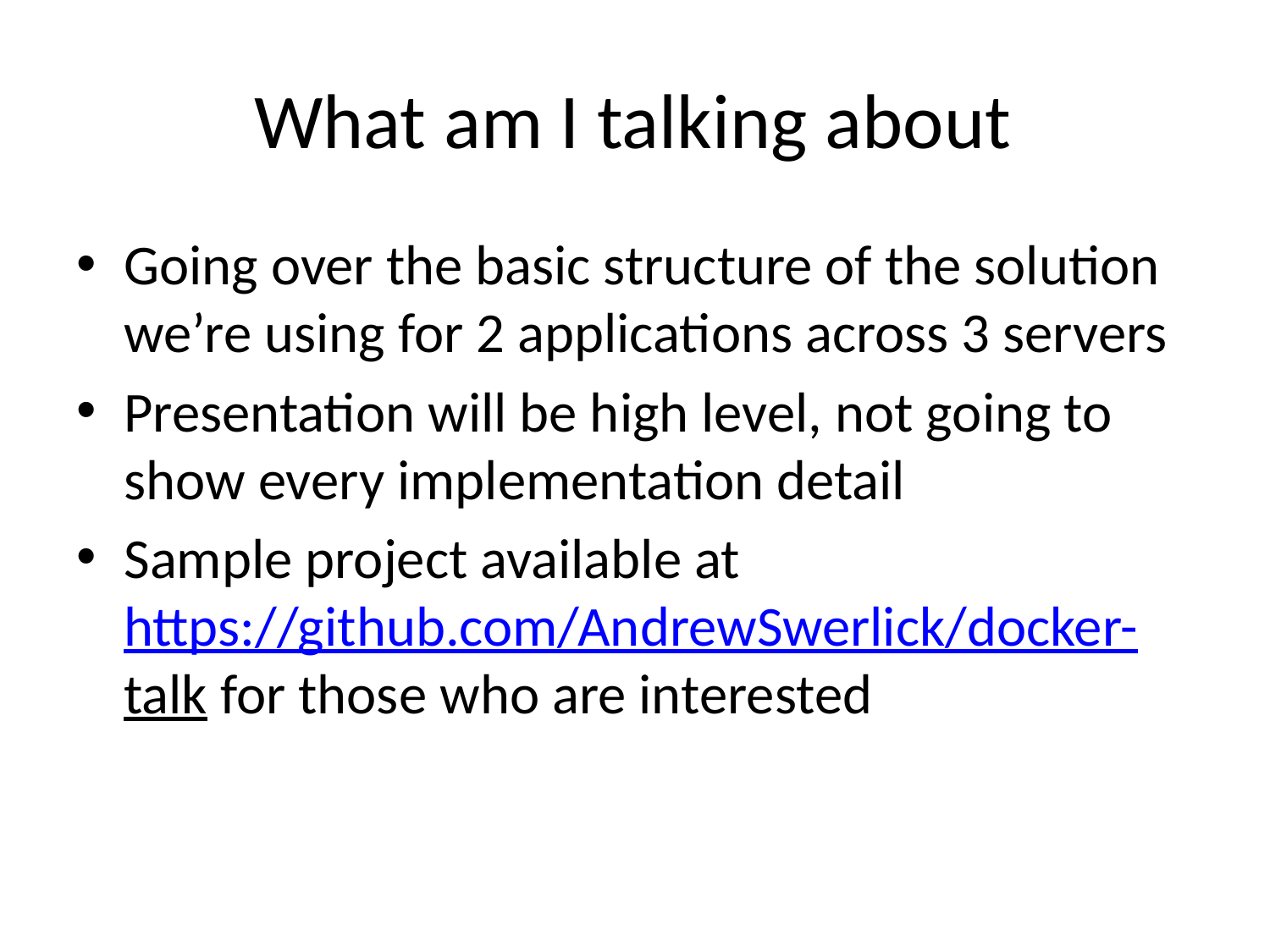

# What am I talking about
Going over the basic structure of the solution we’re using for 2 applications across 3 servers
Presentation will be high level, not going to show every implementation detail
Sample project available at https://github.com/AndrewSwerlick/docker-talk for those who are interested